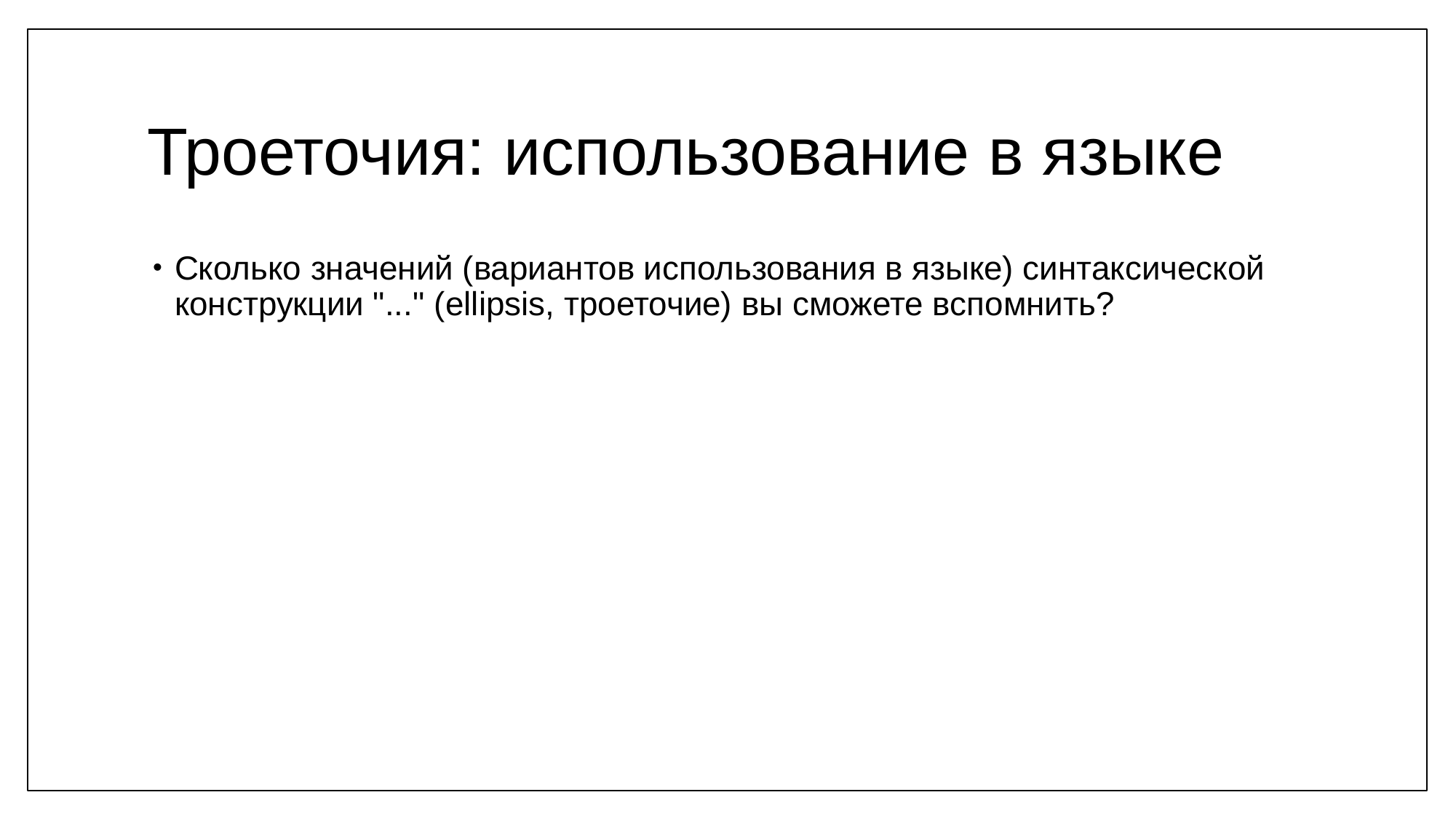

# Троеточия: использование в языке
Сколько значений (вариантов использования в языке) синтаксической конструкции "..." (ellipsis, троеточие) вы сможете вспомнить?